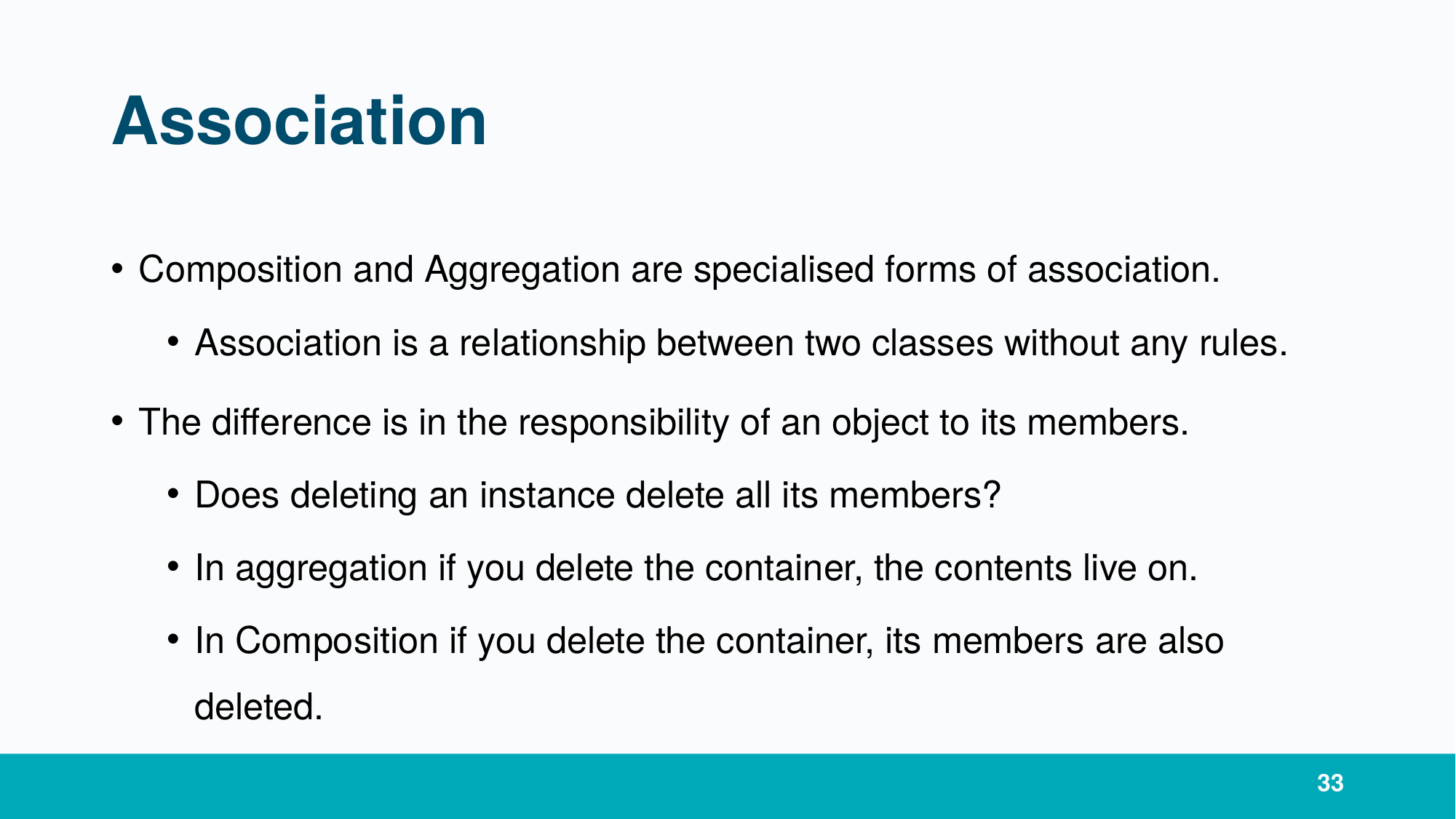

# Association
Composition and Aggregation are specialised forms of association.
Association is a relationship between two classes without any rules.
The difference is in the responsibility of an object to its members.
Does deleting an instance delete all its members?
In aggregation if you delete the container, the contents live on.
In Composition if you delete the container, its members are also deleted.
33